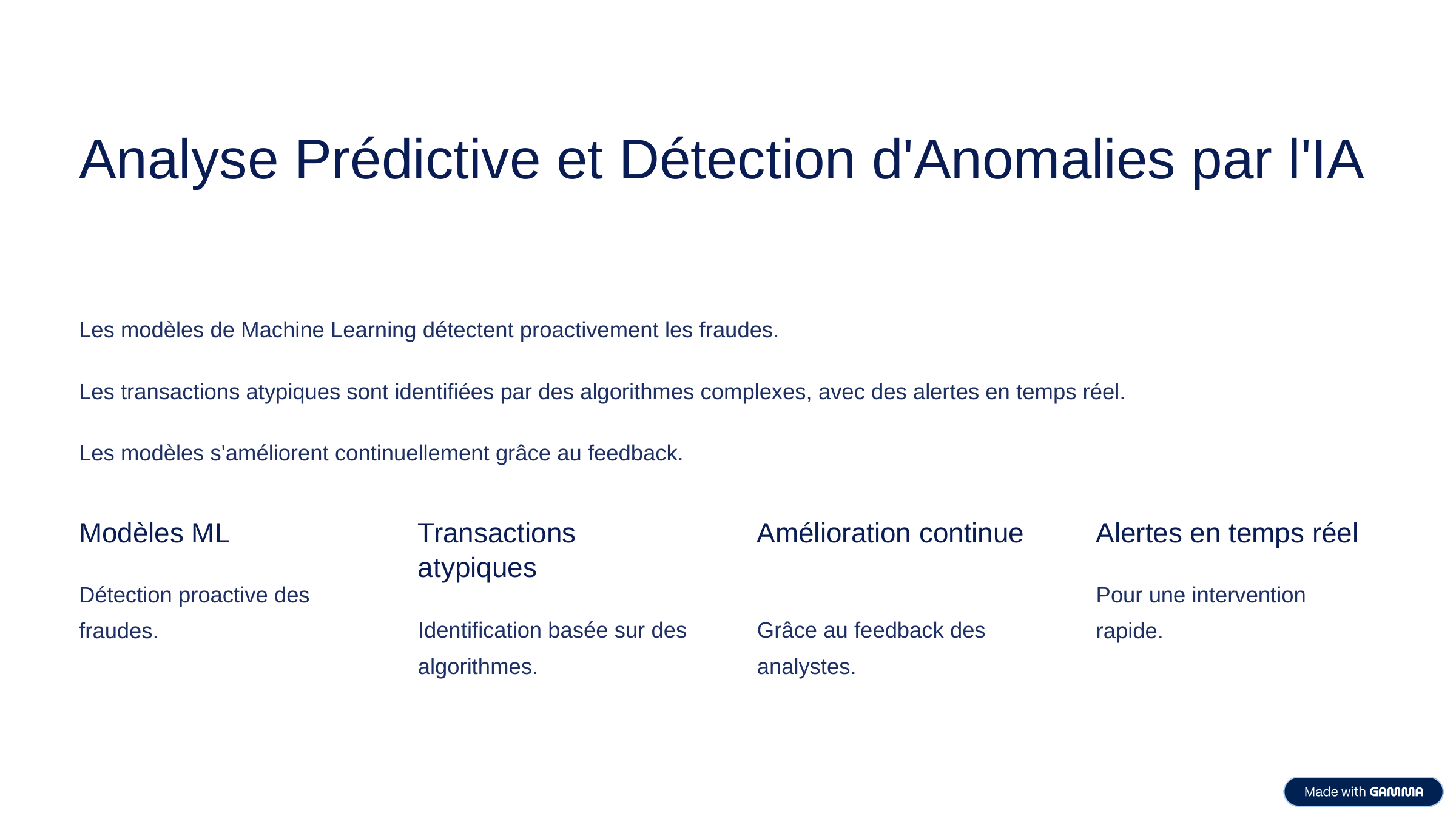

Analyse Prédictive et Détection d'Anomalies par l'IA
Les modèles de Machine Learning détectent proactivement les fraudes.
Les transactions atypiques sont identifiées par des algorithmes complexes, avec des alertes en temps réel.
Les modèles s'améliorent continuellement grâce au feedback.
Modèles ML
Transactions atypiques
Amélioration continue
Alertes en temps réel
Détection proactive des fraudes.
Pour une intervention rapide.
Identification basée sur des algorithmes.
Grâce au feedback des analystes.